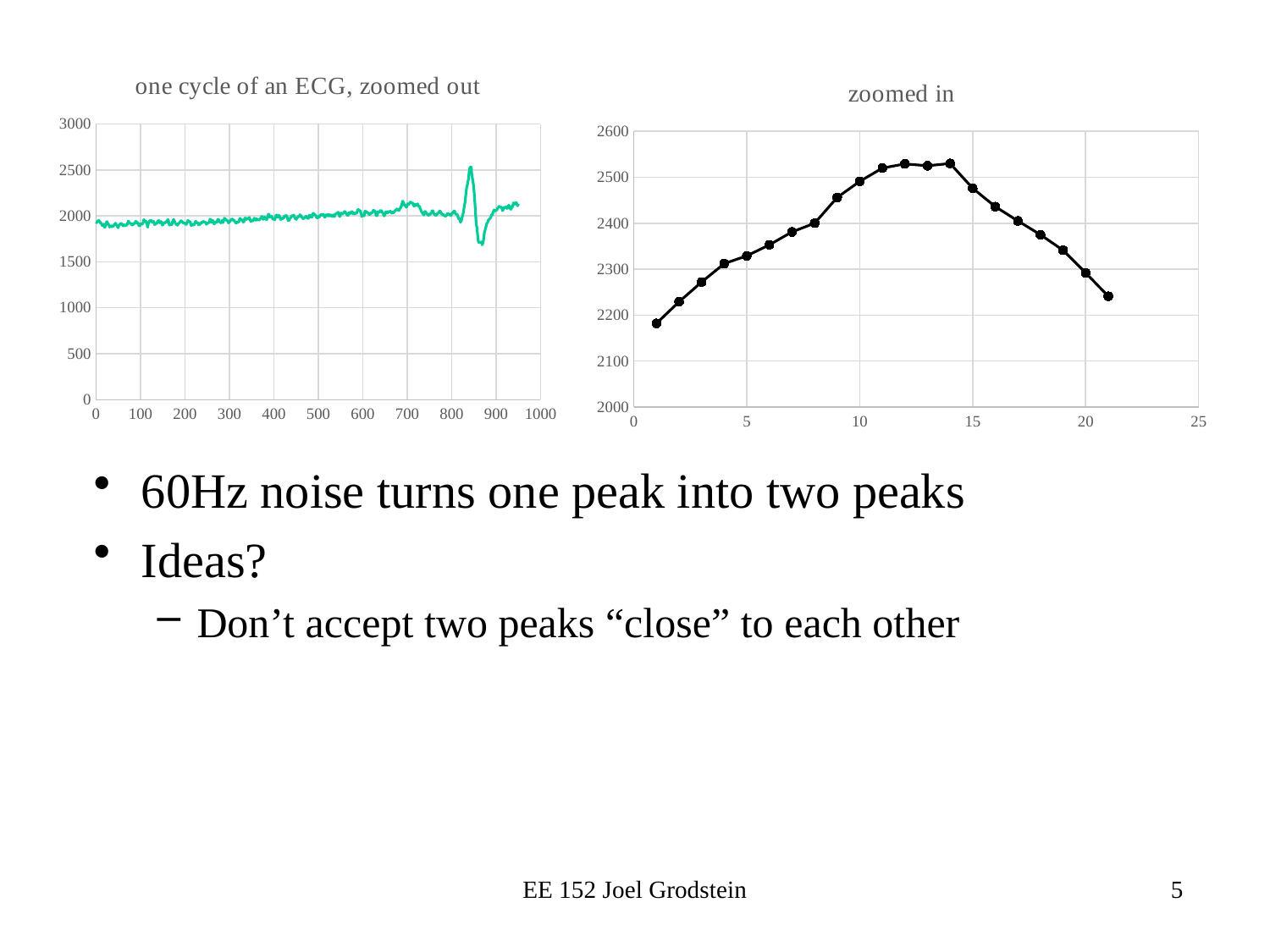

### Chart: one cycle of an ECG, zoomed out

| Category |  |
|---|---|

### Chart: zoomed in

| Category |  |
|---|---|
60Hz noise turns one peak into two peaks
Ideas?
Don’t accept two peaks “close” to each other
EE 152 Joel Grodstein